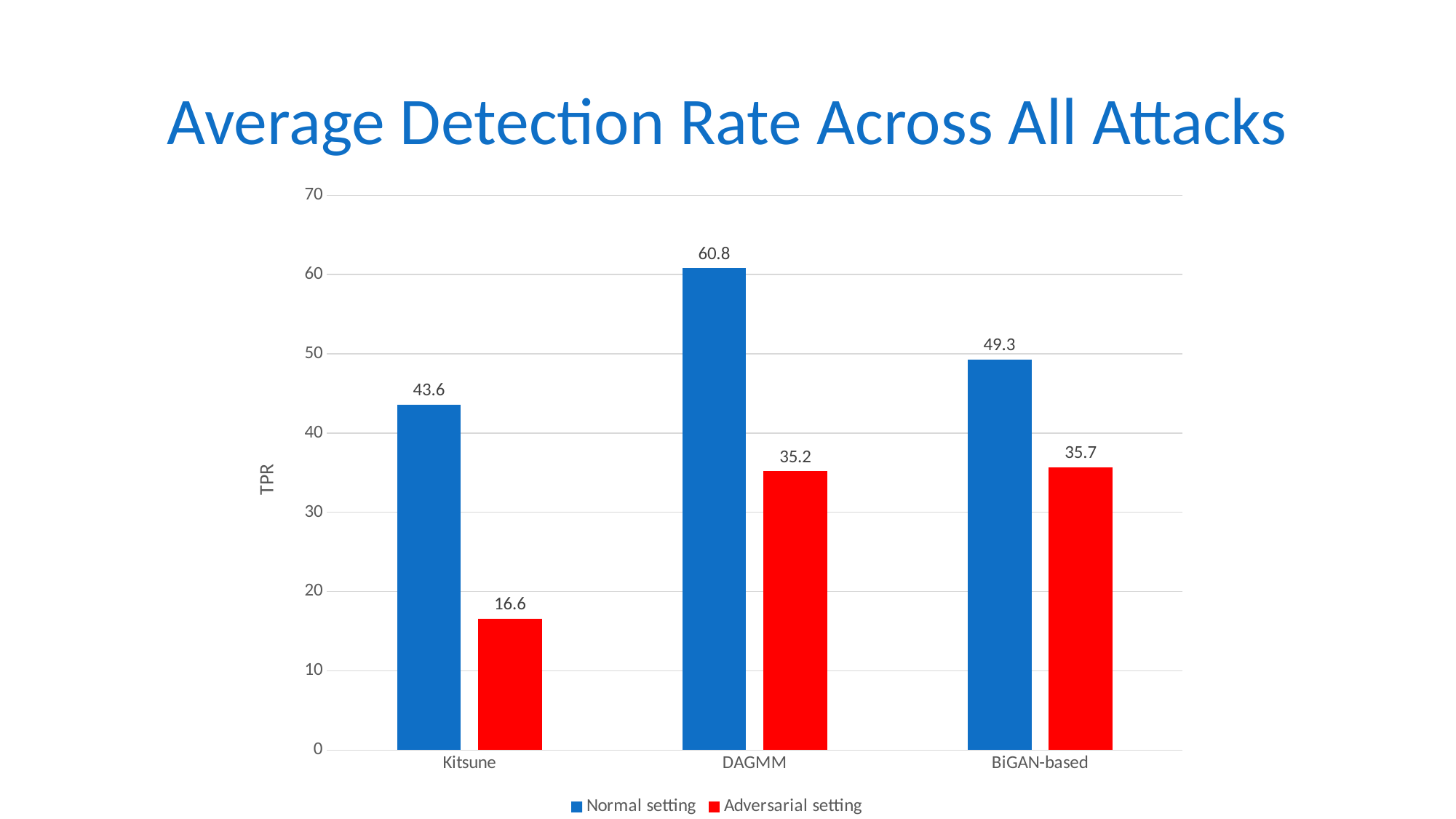

# Average Detection Rate Across All Attacks

### Chart

| Category | Normal setting | Adversarial setting |
|---|---|---|
| Kitsune | 43.6 | 16.6 |
| DAGMM | 60.8 | 35.2 |
| BiGAN-based | 49.3 | 35.7 |